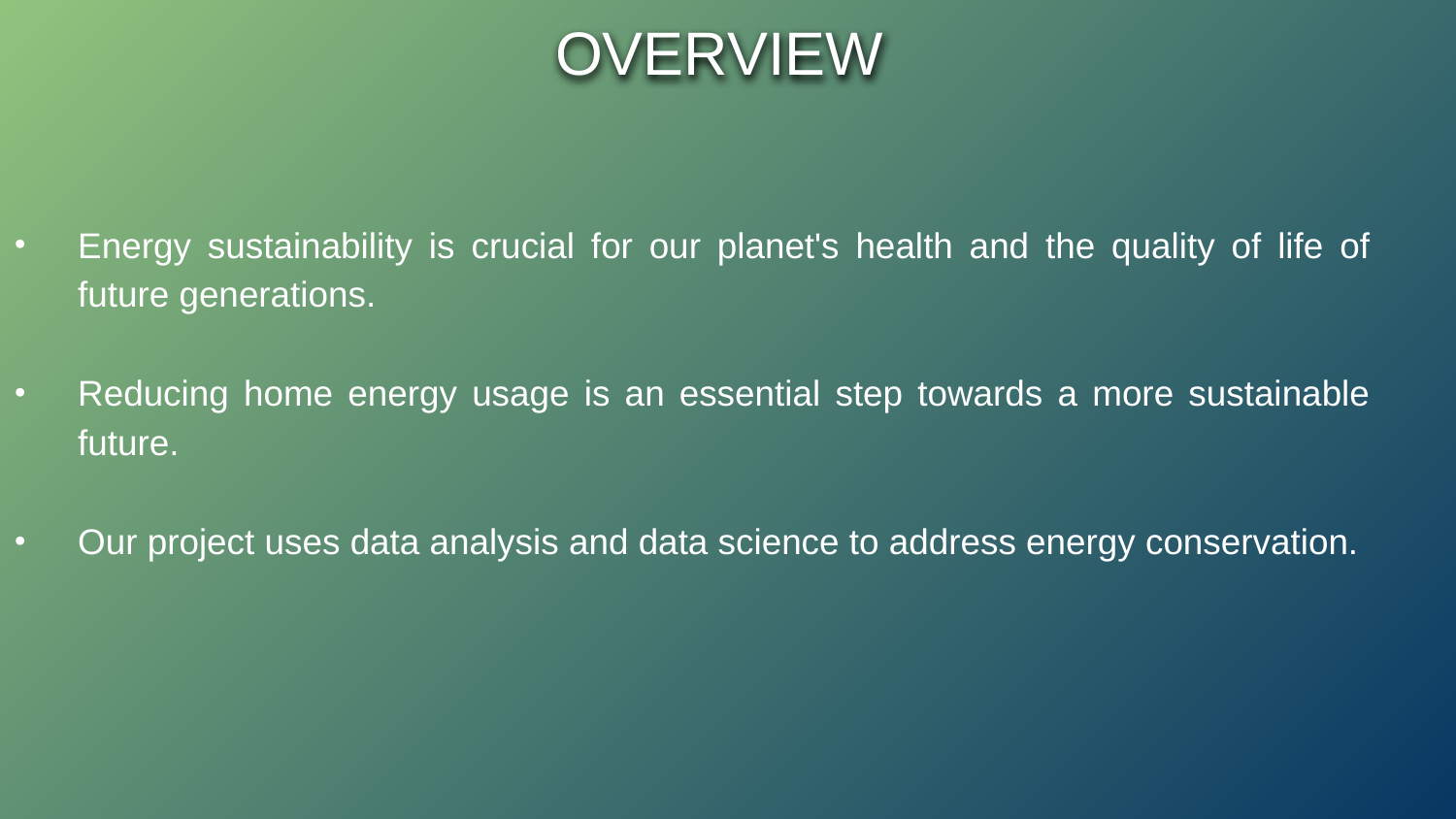

# OVERVIEW

Energy sustainability is crucial for our planet's health and the quality of life of future generations.

Reducing home energy usage is an essential step towards a more sustainable future.

Our project uses data analysis and data science to address energy conservation.